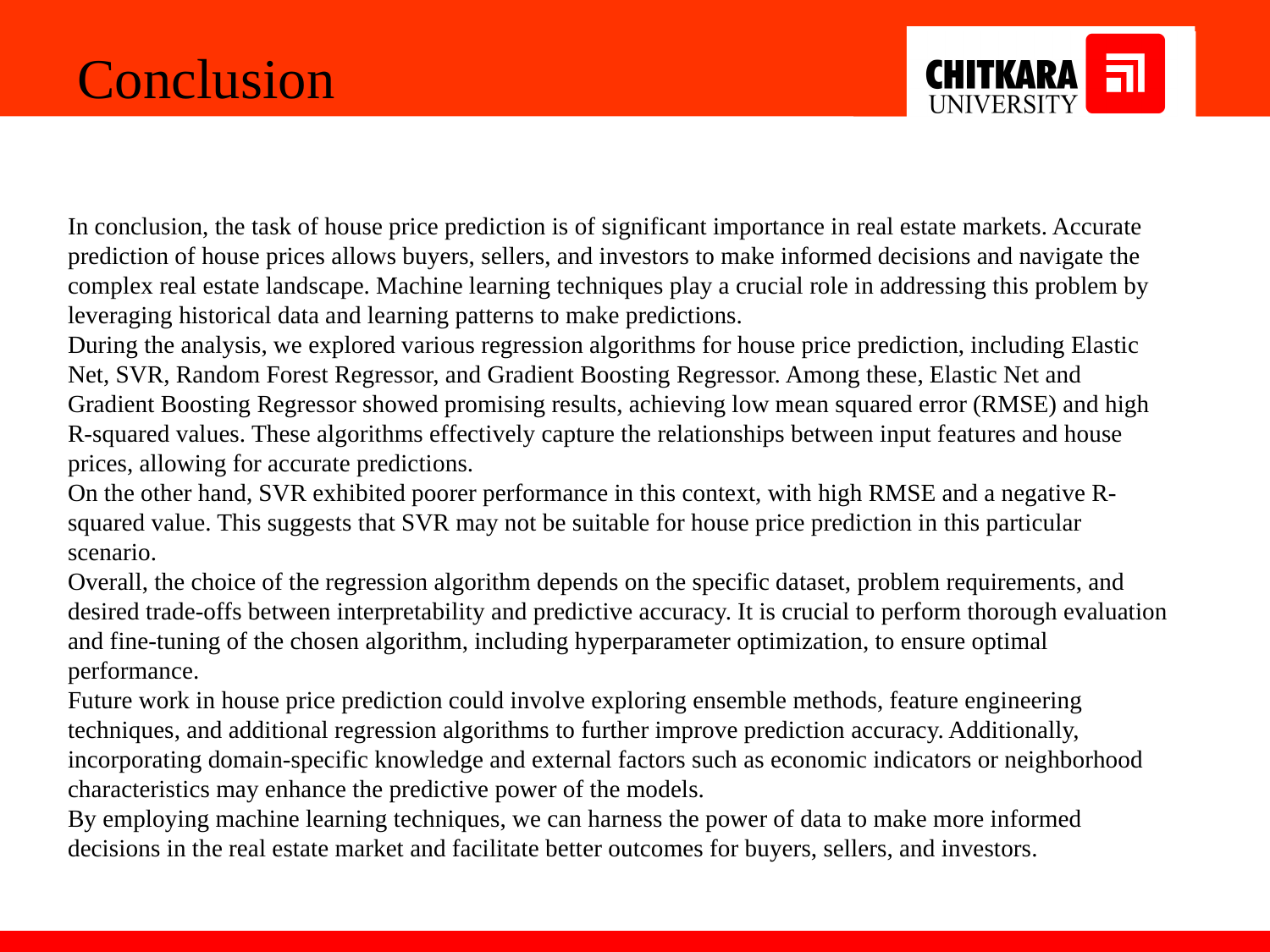

Conclusion

In conclusion, the task of house price prediction is of significant importance in real estate markets. Accurate prediction of house prices allows buyers, sellers, and investors to make informed decisions and navigate the complex real estate landscape. Machine learning techniques play a crucial role in addressing this problem by leveraging historical data and learning patterns to make predictions.
During the analysis, we explored various regression algorithms for house price prediction, including Elastic Net, SVR, Random Forest Regressor, and Gradient Boosting Regressor. Among these, Elastic Net and Gradient Boosting Regressor showed promising results, achieving low mean squared error (RMSE) and high R-squared values. These algorithms effectively capture the relationships between input features and house prices, allowing for accurate predictions.
On the other hand, SVR exhibited poorer performance in this context, with high RMSE and a negative R-squared value. This suggests that SVR may not be suitable for house price prediction in this particular scenario.
Overall, the choice of the regression algorithm depends on the specific dataset, problem requirements, and desired trade-offs between interpretability and predictive accuracy. It is crucial to perform thorough evaluation and fine-tuning of the chosen algorithm, including hyperparameter optimization, to ensure optimal performance.
Future work in house price prediction could involve exploring ensemble methods, feature engineering techniques, and additional regression algorithms to further improve prediction accuracy. Additionally, incorporating domain-specific knowledge and external factors such as economic indicators or neighborhood characteristics may enhance the predictive power of the models.
By employing machine learning techniques, we can harness the power of data to make more informed decisions in the real estate market and facilitate better outcomes for buyers, sellers, and investors.